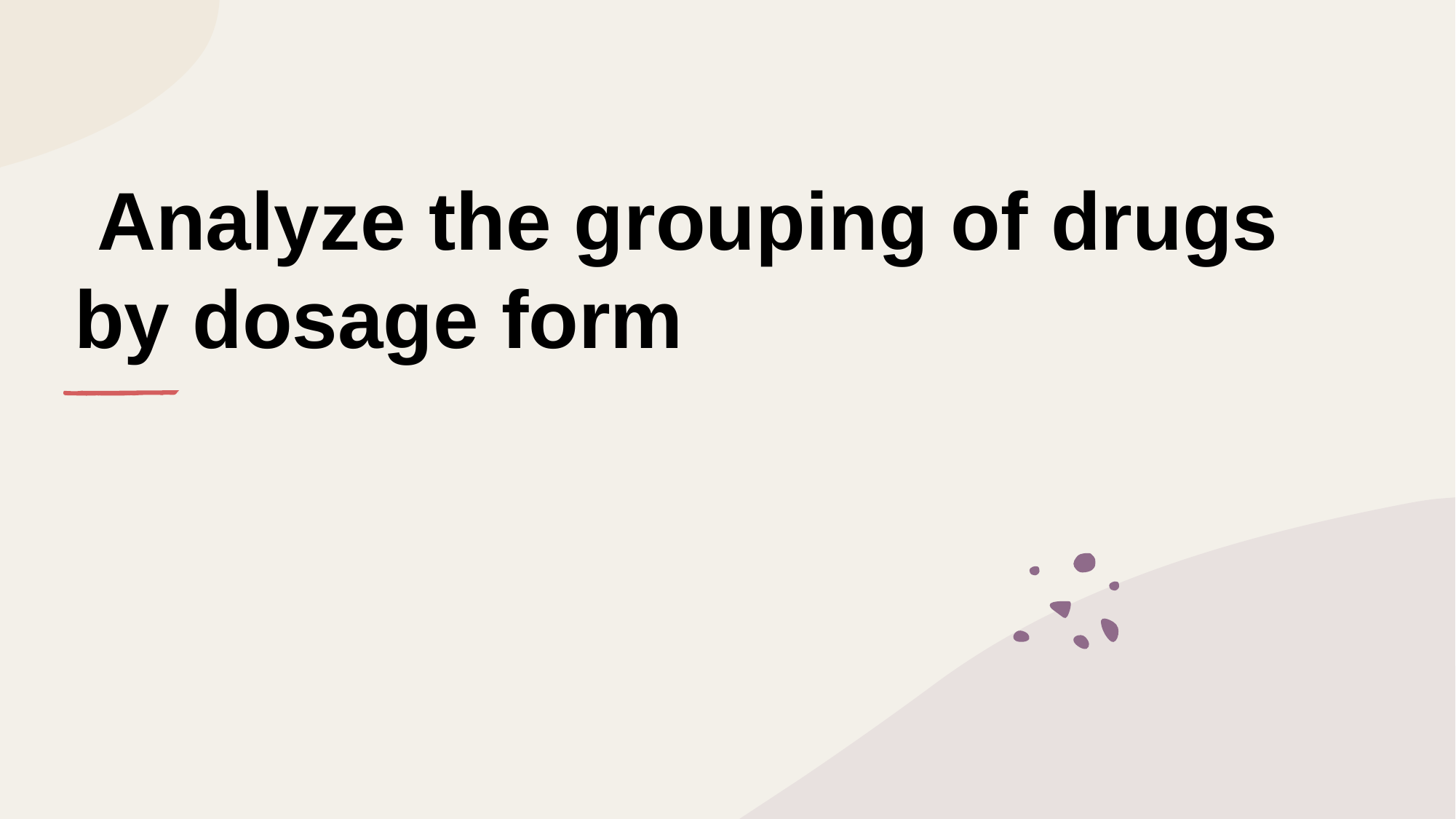

# Analyze the grouping of drugs by dosage form